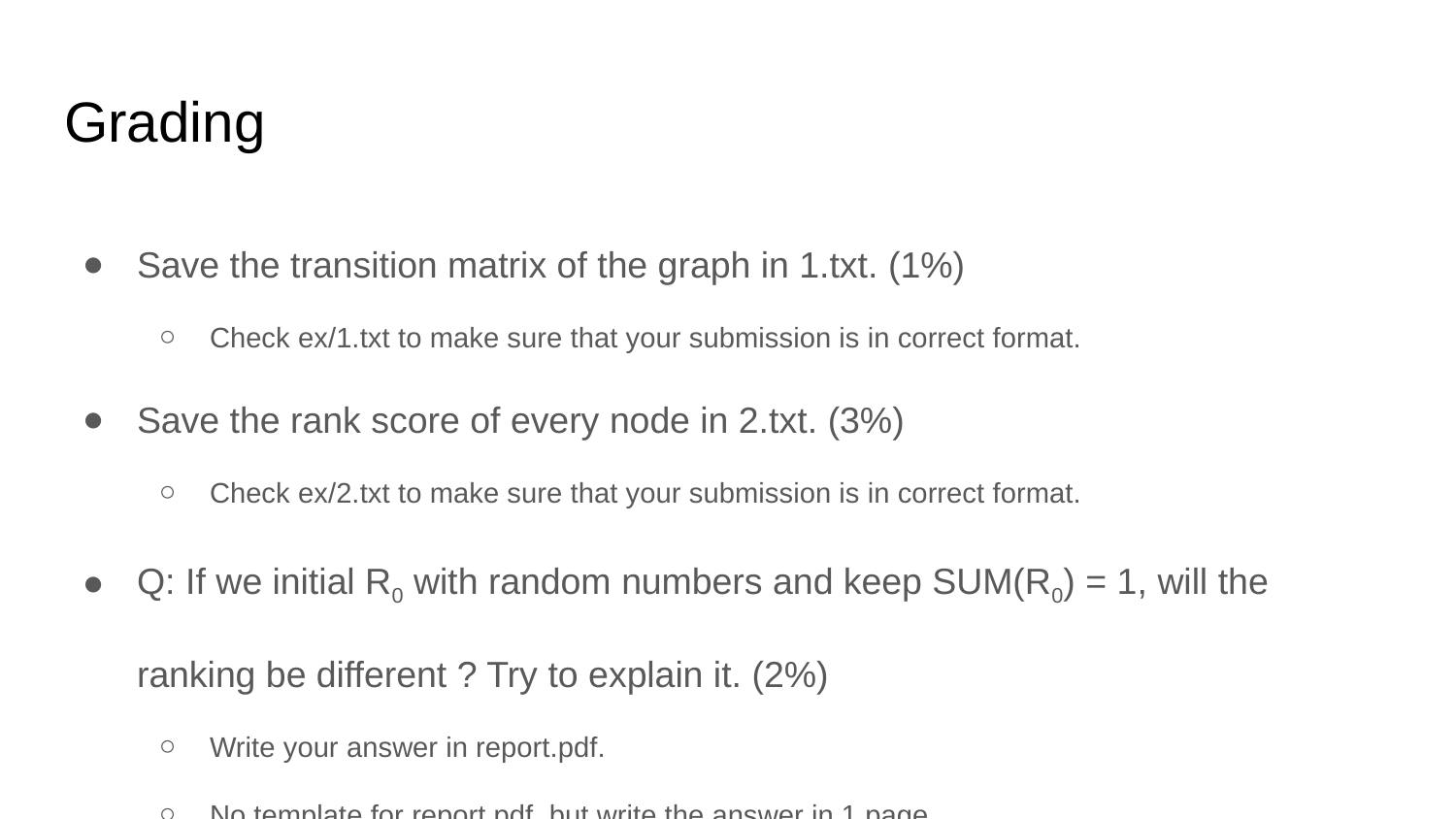

# Grading
Save the transition matrix of the graph in 1.txt. (1%)
Check ex/1.txt to make sure that your submission is in correct format.
Save the rank score of every node in 2.txt. (3%)
Check ex/2.txt to make sure that your submission is in correct format.
Q: If we initial R0 with random numbers and keep SUM(R0) = 1, will the ranking be different ? Try to explain it. (2%)
Write your answer in report.pdf.
No template for report.pdf, but write the answer in 1 page.